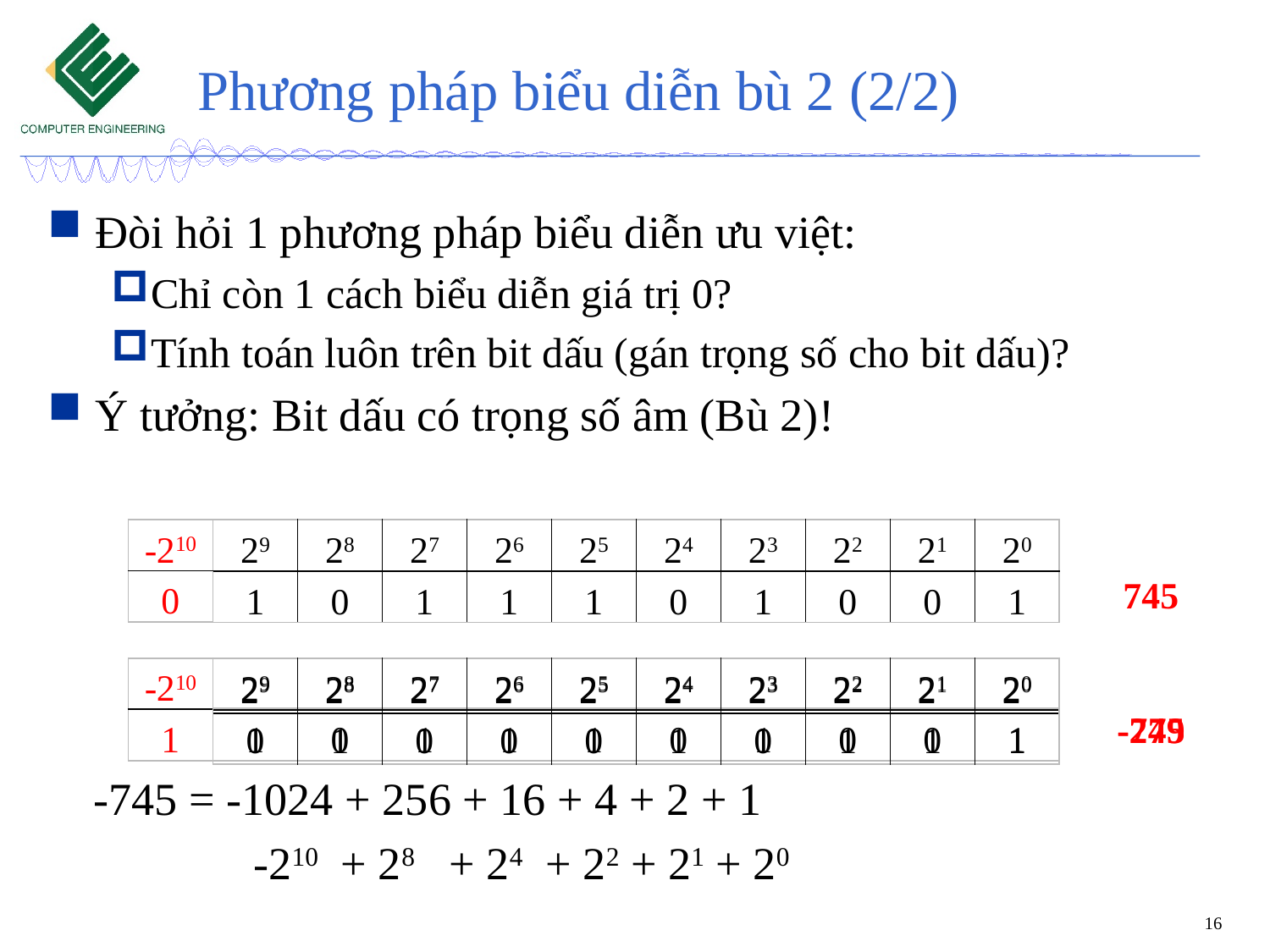

# Phương pháp biểu diễn bù 2 (2/2)
Đòi hỏi 1 phương pháp biểu diễn ưu việt:
Chỉ còn 1 cách biểu diễn giá trị 0?
Tính toán luôn trên bit dấu (gán trọng số cho bit dấu)?
Ý tưởng: Bit dấu có trọng số âm (Bù 2)!

    -745 = -1024 + 256 + 16 + 4 + 2 + 1
                  -210  + 28   + 24  + 22 + 21 + 20

| -210 |
| --- |
| 0 |
| 29 | 28 | 27 | 26 | 25 | 24 | 23 | 22 | 21 | 20 |
| --- | --- | --- | --- | --- | --- | --- | --- | --- | --- |
| 1 | 0 | 1 | 1 | 1 | 0 | 1 | 0 | 0 | 1 |
745
| -210 |
| --- |
| 1 |
| 29 | 28 | 27 | 26 | 25 | 24 | 23 | 22 | 21 | 20 |
| --- | --- | --- | --- | --- | --- | --- | --- | --- | --- |
|  |  |  |  |  |  |  |  |  |  |
| 29 | 28 | 27 | 26 | 25 | 24 | 23 | 22 | 21 | 20 |
| --- | --- | --- | --- | --- | --- | --- | --- | --- | --- |
| 1 | 0 | 1 | 1 | 1 | 0 | 1 | 0 | 0 | 1 |
-745
-279
| 0 | 1 | 0 | 0 | 0 | 1 | 0 | 1 | 1 | 1 |
| --- | --- | --- | --- | --- | --- | --- | --- | --- | --- |
16